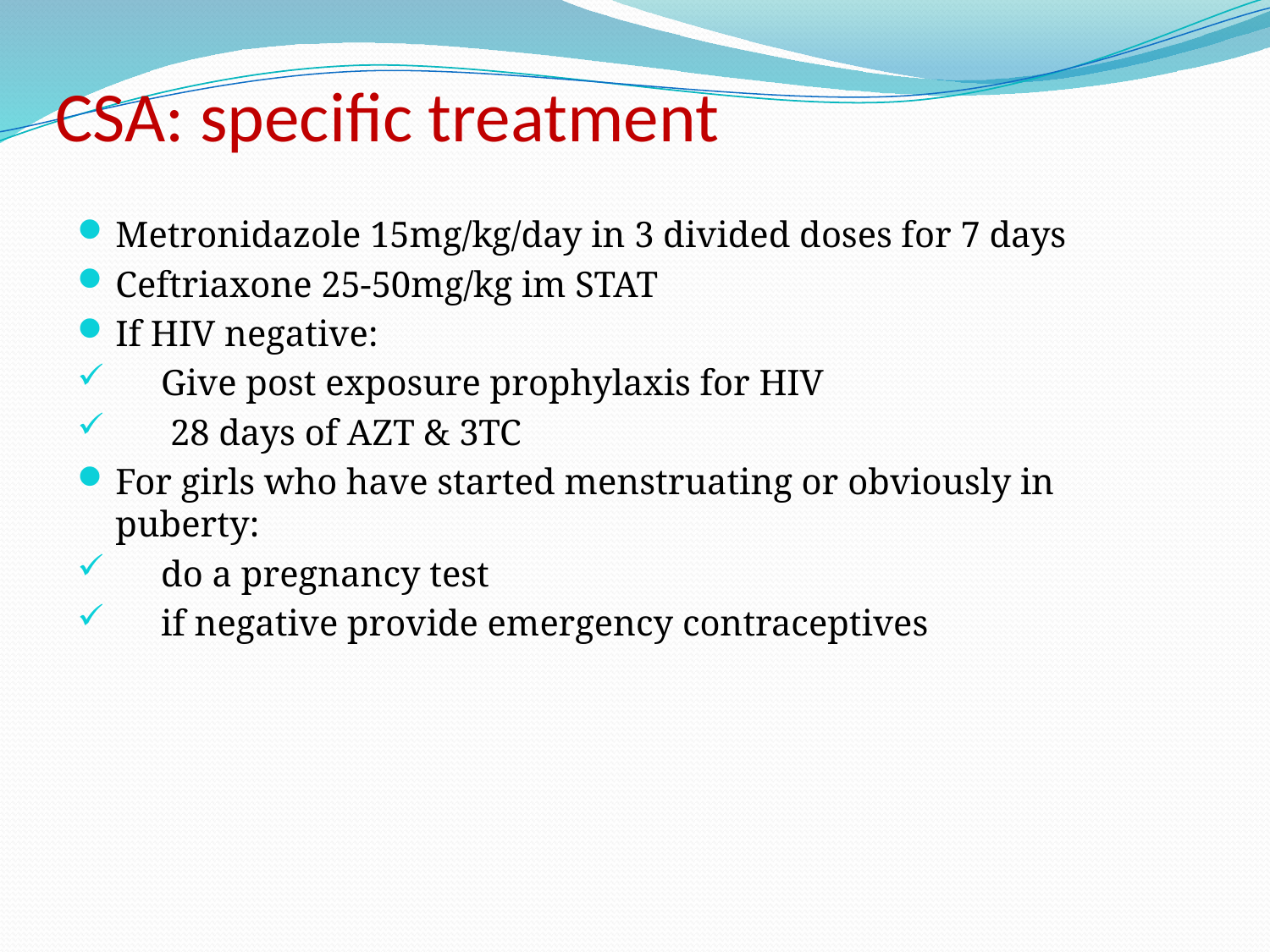

# CSA: specific treatment
Metronidazole 15mg/kg/day in 3 divided doses for 7 days
Ceftriaxone 25-50mg/kg im STAT
If HIV negative:
     Give post exposure prophylaxis for HIV
      28 days of AZT & 3TC
For girls who have started menstruating or obviously in puberty:
     do a pregnancy test
     if negative provide emergency contraceptives